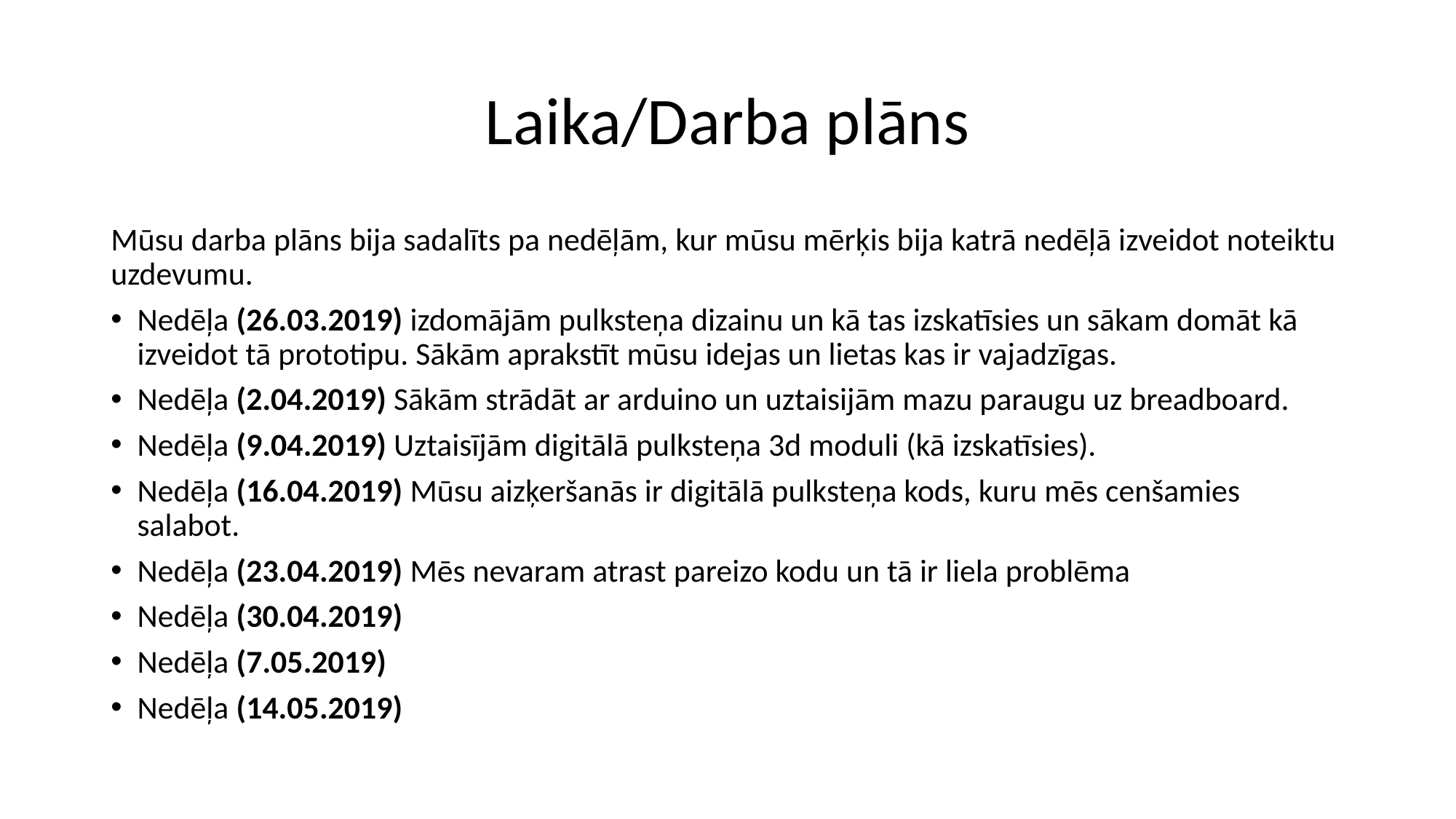

# Laika/Darba plāns
Mūsu darba plāns bija sadalīts pa nedēļām, kur mūsu mērķis bija katrā nedēļā izveidot noteiktu uzdevumu.
Nedēļa (26.03.2019) izdomājām pulksteņa dizainu un kā tas izskatīsies un sākam domāt kā izveidot tā prototipu. Sākām aprakstīt mūsu idejas un lietas kas ir vajadzīgas.
Nedēļa (2.04.2019) Sākām strādāt ar arduino un uztaisijām mazu paraugu uz breadboard.
Nedēļa (9.04.2019) Uztaisījām digitālā pulksteņa 3d moduli (kā izskatīsies).
Nedēļa (16.04.2019) Mūsu aizķeršanās ir digitālā pulksteņa kods, kuru mēs cenšamies salabot.
Nedēļa (23.04.2019) Mēs nevaram atrast pareizo kodu un tā ir liela problēma
Nedēļa (30.04.2019)
Nedēļa (7.05.2019)
Nedēļa (14.05.2019)